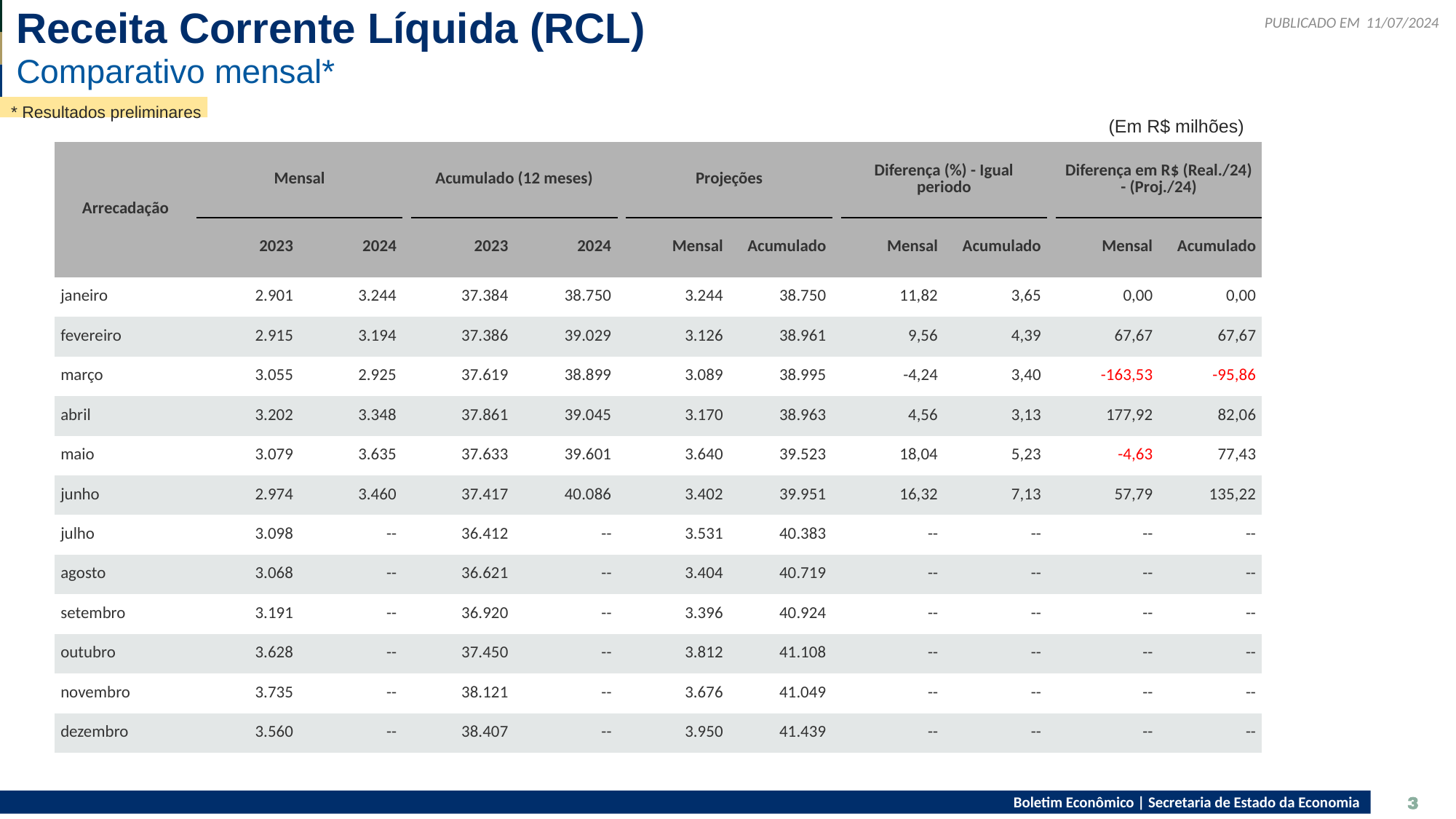

11/07/2024
# Receita Corrente Líquida (RCL)
Comparativo mensal*
* Resultados preliminares
(Em R$ milhões)
| Arrecadação | Mensal | Mensal |  | Acumulado (12 meses) | Acumulado (12 meses) |  | Projeções | Projeções |  | Diferença (%) - Igual periodo | Diferença (%) - Igual periodo |  | Diferença em R$ (Real./24) - (Proj./24) | Diferença em R$ (Real./24) - (Proj./24) |
| --- | --- | --- | --- | --- | --- | --- | --- | --- | --- | --- | --- | --- | --- | --- |
| Arrecadação | 2023 | 2024 |  | 2023 | 2024 |  | Mensal | Acumulado |  | Mensal | Acumulado |  | Mensal | Acumulado |
| janeiro | 2.901 | 3.244 |  | 37.384 | 38.750 |  | 3.244 | 38.750 |  | 11,82 | 3,65 |  | 0,00 | 0,00 |
| fevereiro | 2.915 | 3.194 |  | 37.386 | 39.029 |  | 3.126 | 38.961 |  | 9,56 | 4,39 |  | 67,67 | 67,67 |
| março | 3.055 | 2.925 |  | 37.619 | 38.899 |  | 3.089 | 38.995 |  | -4,24 | 3,40 |  | -163,53 | -95,86 |
| abril | 3.202 | 3.348 |  | 37.861 | 39.045 |  | 3.170 | 38.963 |  | 4,56 | 3,13 |  | 177,92 | 82,06 |
| maio | 3.079 | 3.635 |  | 37.633 | 39.601 |  | 3.640 | 39.523 |  | 18,04 | 5,23 |  | -4,63 | 77,43 |
| junho | 2.974 | 3.460 |  | 37.417 | 40.086 |  | 3.402 | 39.951 |  | 16,32 | 7,13 |  | 57,79 | 135,22 |
| julho | 3.098 | -- |  | 36.412 | -- |  | 3.531 | 40.383 |  | -- | -- |  | -- | -- |
| agosto | 3.068 | -- |  | 36.621 | -- |  | 3.404 | 40.719 |  | -- | -- |  | -- | -- |
| setembro | 3.191 | -- |  | 36.920 | -- |  | 3.396 | 40.924 |  | -- | -- |  | -- | -- |
| outubro | 3.628 | -- |  | 37.450 | -- |  | 3.812 | 41.108 |  | -- | -- |  | -- | -- |
| novembro | 3.735 | -- |  | 38.121 | -- |  | 3.676 | 41.049 |  | -- | -- |  | -- | -- |
| dezembro | 3.560 | -- |  | 38.407 | -- |  | 3.950 | 41.439 |  | -- | -- |  | -- | -- |
Boletim Econômico | Secretaria de Estado da Economia
3